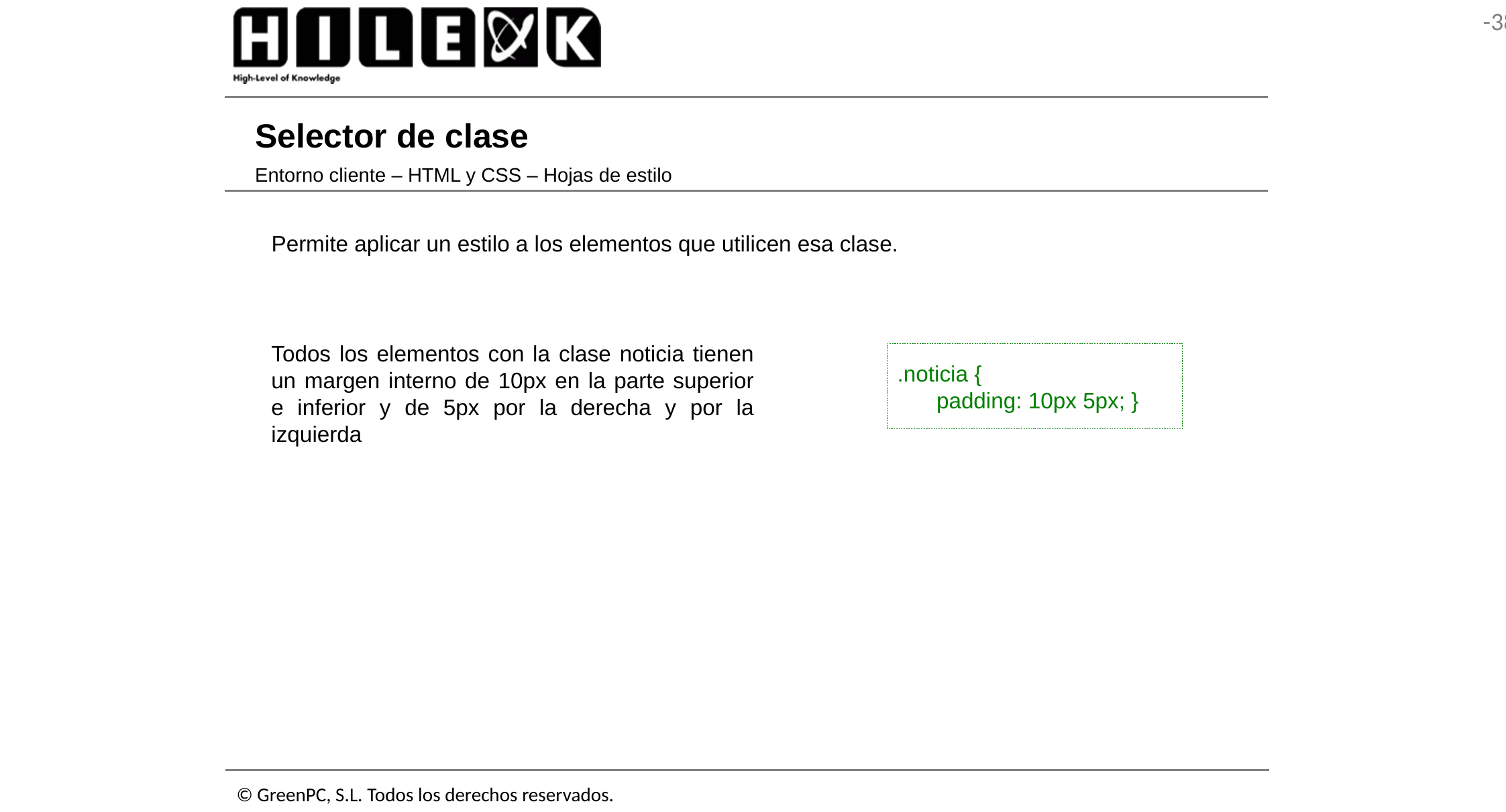

# Selector de clase
Entorno cliente – HTML y CSS – Hojas de estilo
Permite aplicar un estilo a los elementos que utilicen esa clase.
Todos los elementos con la clase noticia tienen un margen interno de 10px en la parte superior e inferior y de 5px por la derecha y por la izquierda
.noticia {
  	padding: 10px 5px; }